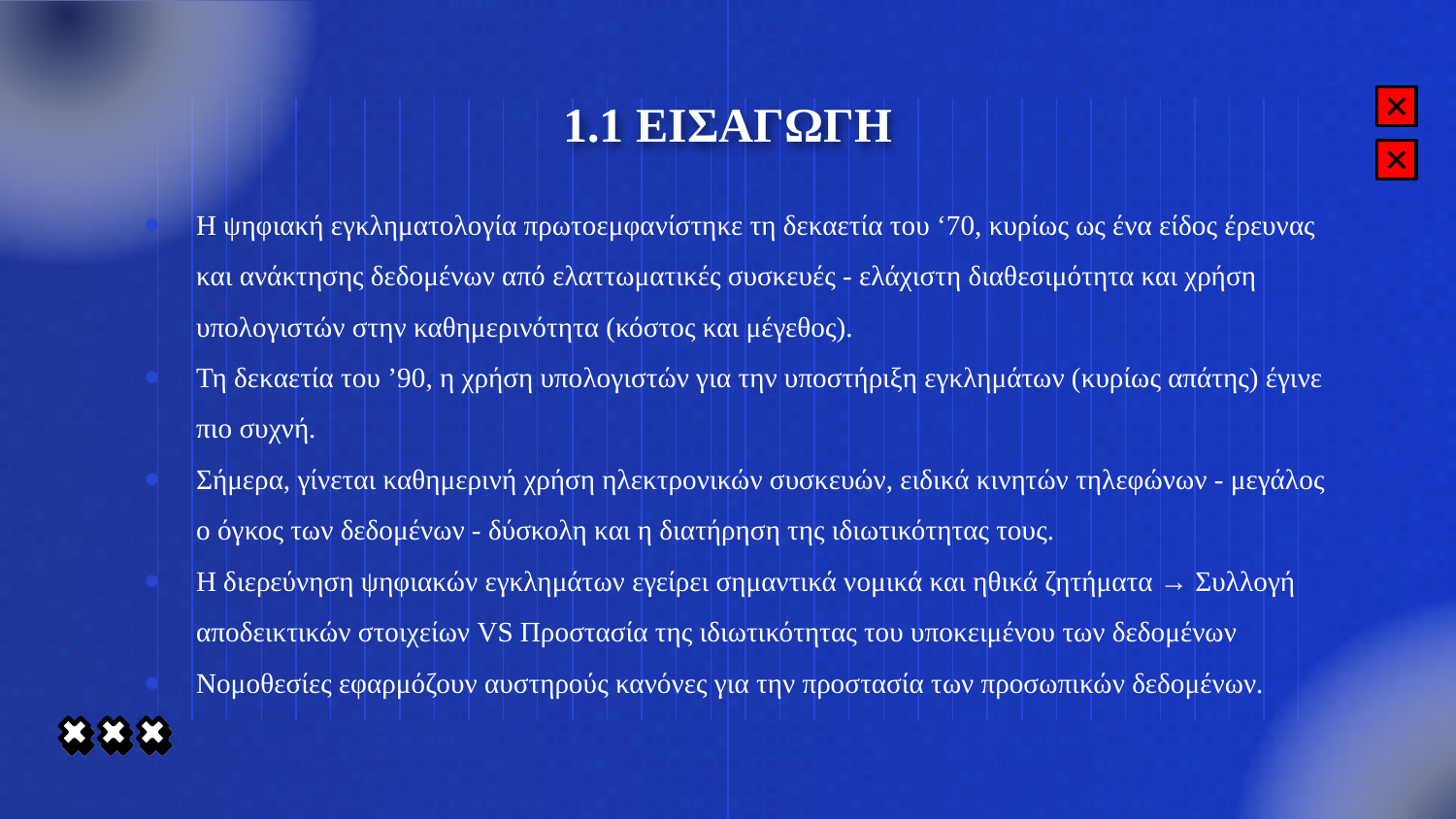

# 1.1 ΕΙΣΑΓΩΓΗ
Η ψηφιακή εγκληματολογία πρωτοεμφανίστηκε τη δεκαετία του ‘70, κυρίως ως ένα είδος έρευνας και ανάκτησης δεδομένων από ελαττωματικές συσκευές - ελάχιστη διαθεσιμότητα και χρήση υπολογιστών στην καθημερινότητα (κόστος και μέγεθος).
Τη δεκαετία του ’90, η χρήση υπολογιστών για την υποστήριξη εγκλημάτων (κυρίως απάτης) έγινε πιο συχνή.
Σήμερα, γίνεται καθημερινή χρήση ηλεκτρονικών συσκευών, ειδικά κινητών τηλεφώνων - μεγάλος ο όγκος των δεδομένων - δύσκολη και η διατήρηση της ιδιωτικότητας τους.
Η διερεύνηση ψηφιακών εγκλημάτων εγείρει σημαντικά νομικά και ηθικά ζητήματα → Συλλογή αποδεικτικών στοιχείων VS Προστασία της ιδιωτικότητας του υποκειμένου των δεδομένων
Νομοθεσίες εφαρμόζουν αυστηρούς κανόνες για την προστασία των προσωπικών δεδομένων.